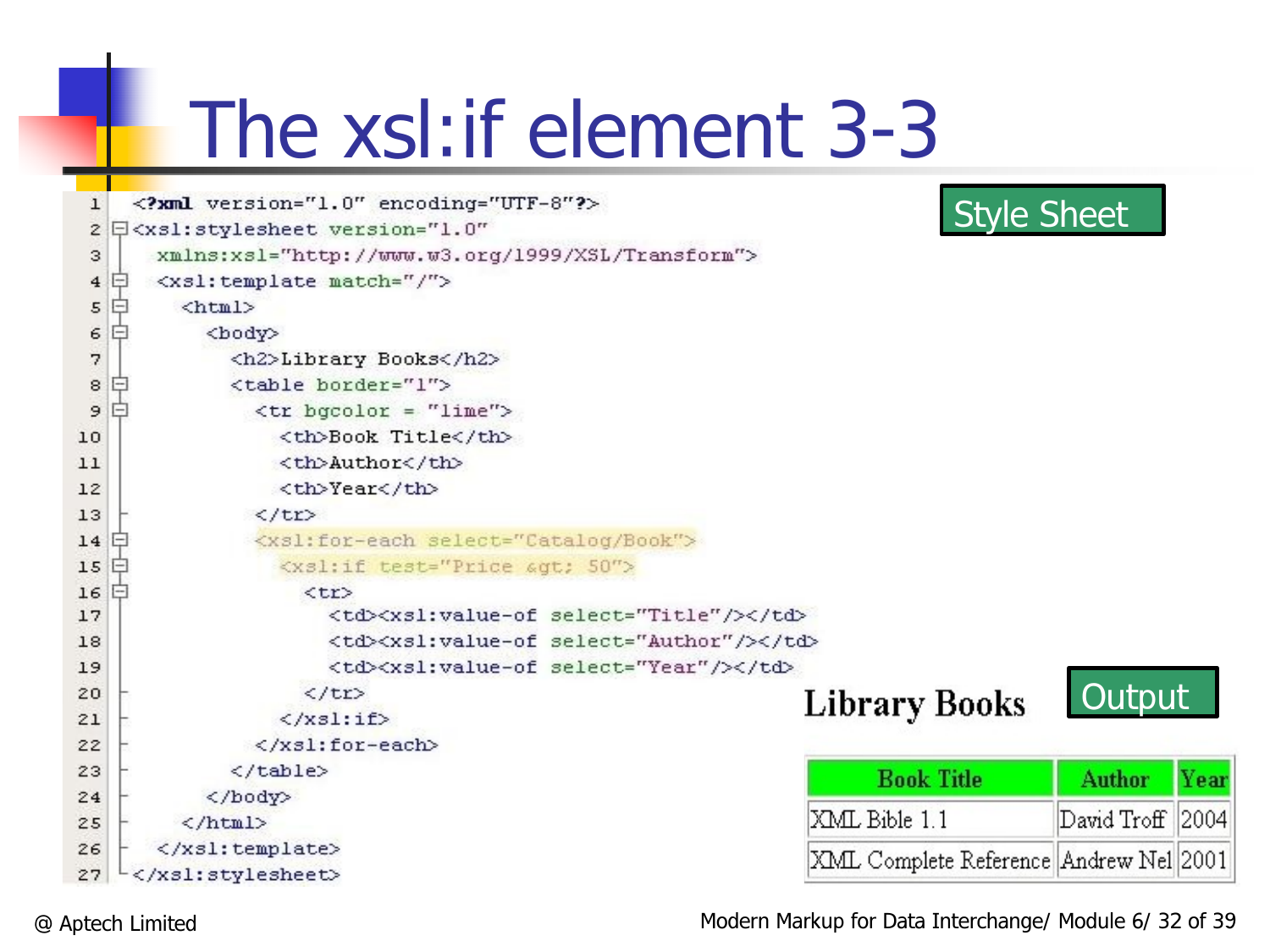

# The xsl:if element 3-3

Style Sheet

Output

@ Aptech Limited
Modern Markup for Data Interchange/ Module 6/ 32 of 39